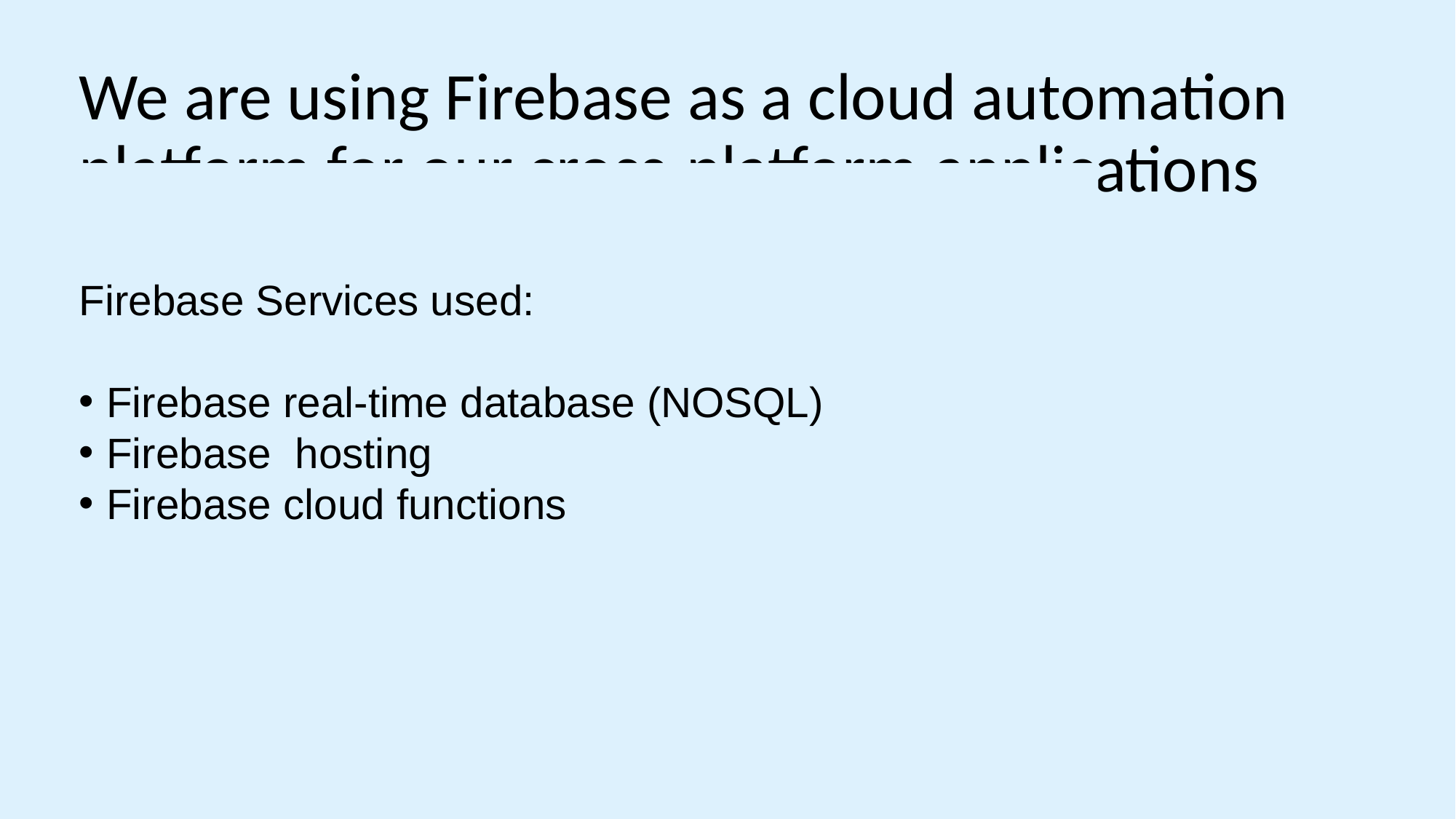

# We are using Firebase as a cloud automation platform for our cross-platform applications
Firebase Services used:

Firebase real-time database (NOSQL)
Firebase  hosting
Firebase cloud functions